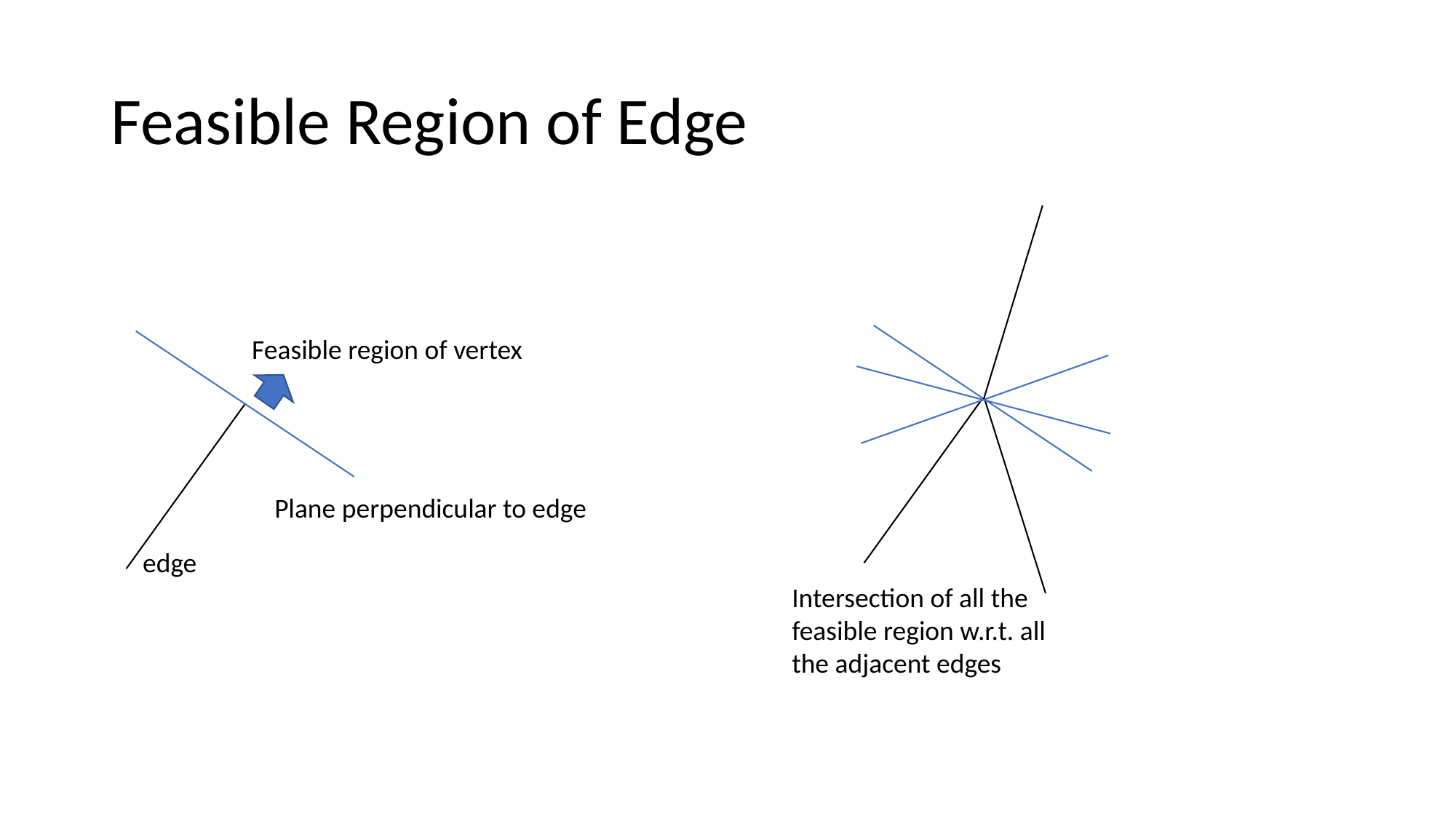

# Feasible Region of Edge
Feasible region of vertex

Plane perpendicular to edge
edge
Intersection of all the feasible region w.r.t. all the adjacent edges